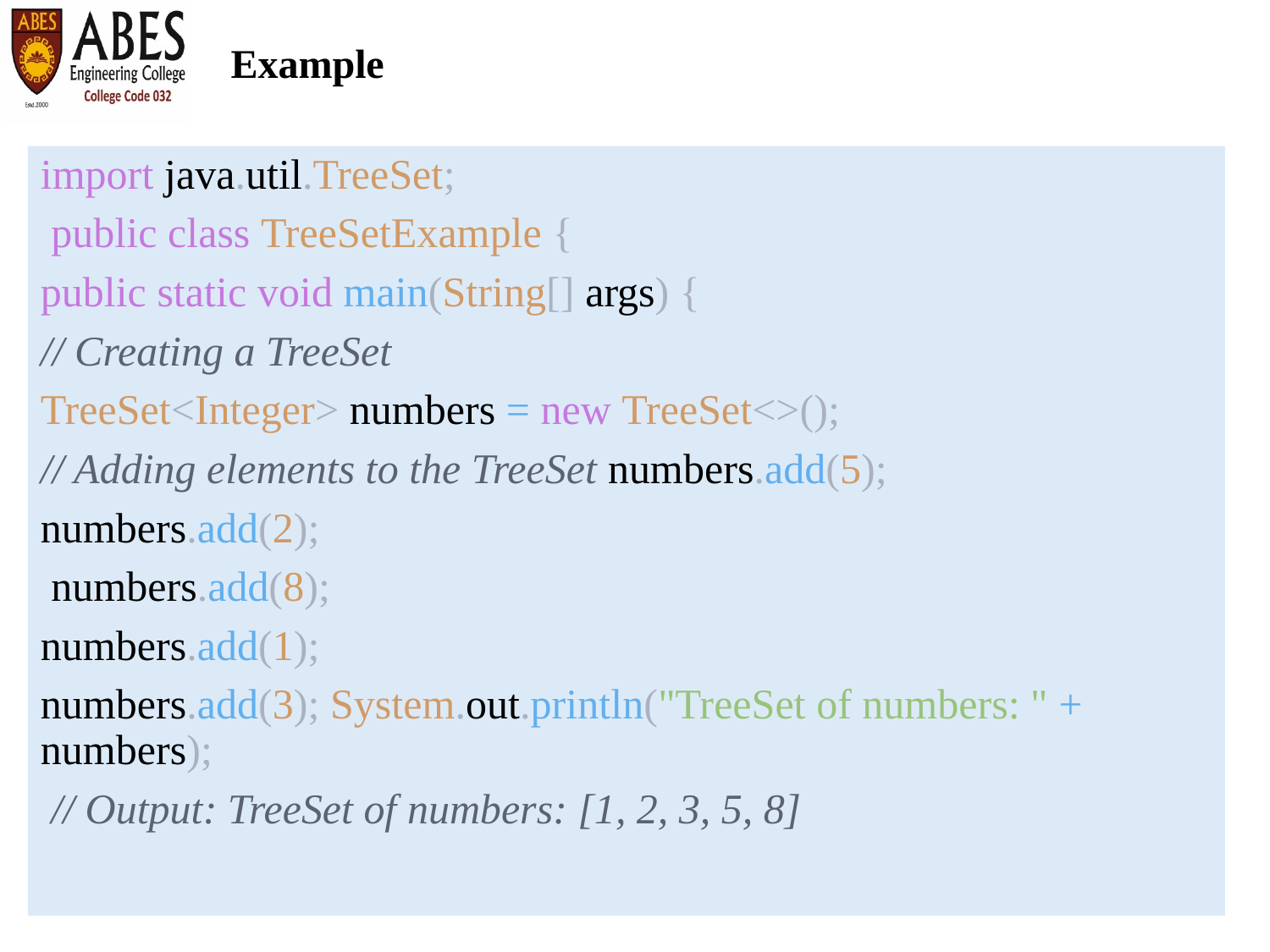

# Example
import java.util.TreeSet;
 public class TreeSetExample {
public static void main(String[] args) {
// Creating a TreeSet
TreeSet<Integer> numbers = new TreeSet<>();
// Adding elements to the TreeSet numbers.add(5);
numbers.add(2);
 numbers.add(8);
numbers.add(1);
numbers.add(3); System.out.println("TreeSet of numbers: " + numbers);
 // Output: TreeSet of numbers: [1, 2, 3, 5, 8]